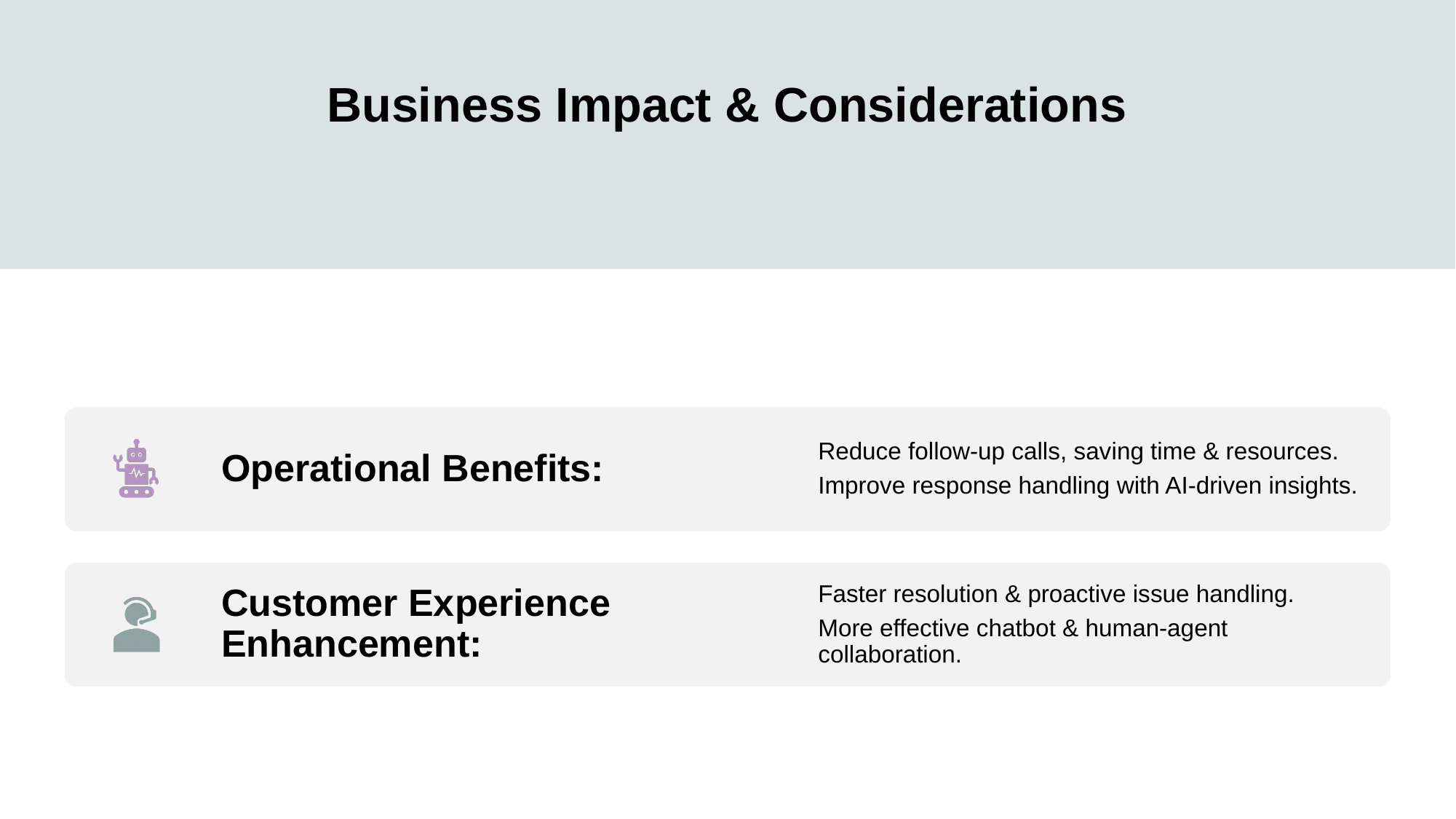

# Business Impact & Considerations

Operational Benefits:
Reduce follow-up calls, saving time & resources.
Improve response handling with AI-driven insights.
Customer Experience Enhancement:
Faster resolution & proactive issue handling.
More effective chatbot & human-agent collaboration.